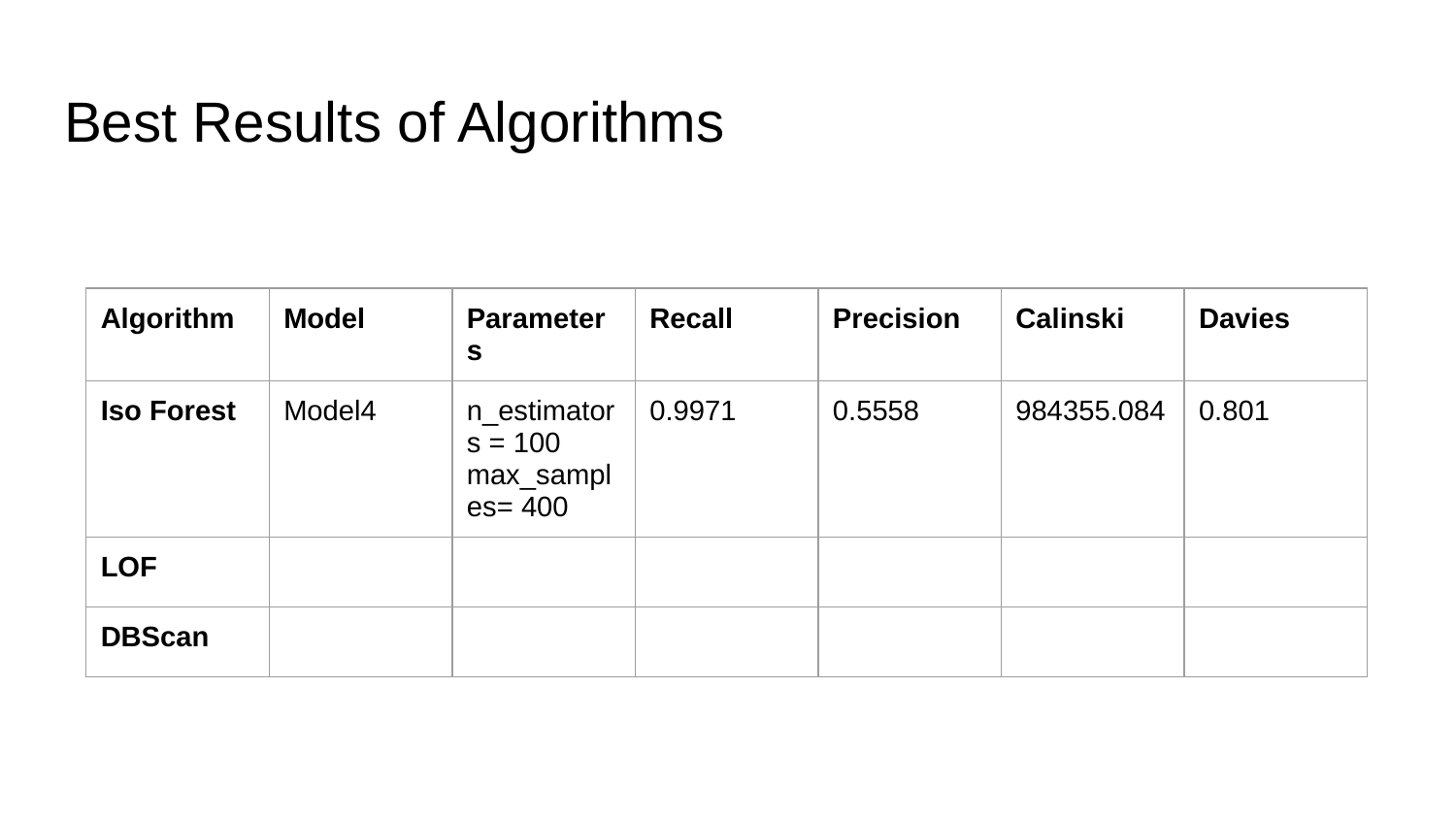

# Best Results of Algorithms
| Algorithm | Model | Parameters | Recall | Precision | Calinski | Davies |
| --- | --- | --- | --- | --- | --- | --- |
| Iso Forest | Model4 | n\_estimators = 100 max\_samples= 400 | 0.9971 | 0.5558 | 984355.084 | 0.801 |
| LOF |  |  |  |  |  |  |
| DBScan |  |  |  |  |  |  |